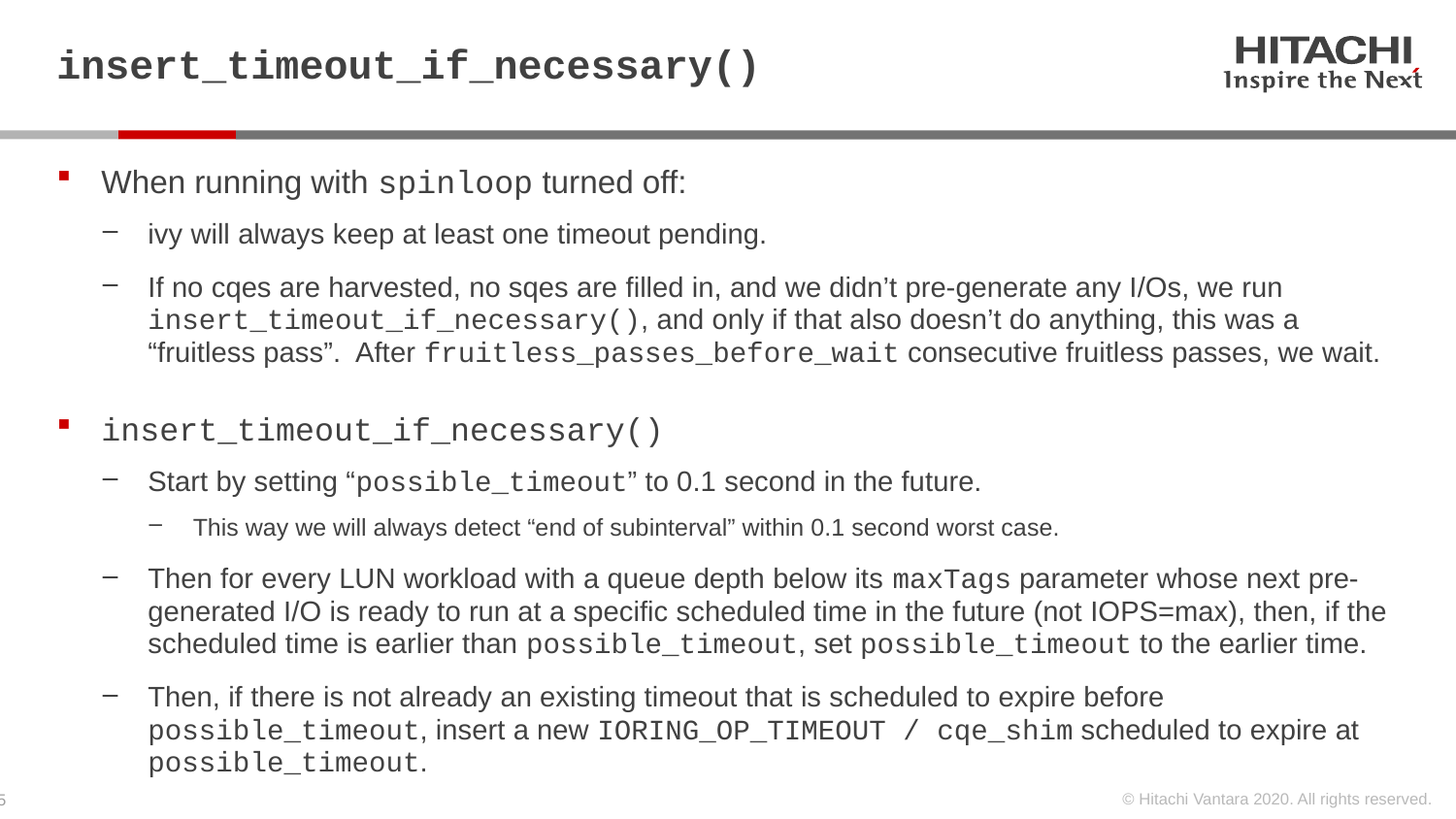

# insert_timeout_if_necessary()
When running with spinloop turned off:
ivy will always keep at least one timeout pending.
If no cqes are harvested, no sqes are filled in, and we didn’t pre-generate any I/Os, we run insert_timeout_if_necessary(), and only if that also doesn’t do anything, this was a “fruitless pass”.  After fruitless_passes_before_wait consecutive fruitless passes, we wait.
insert_timeout_if_necessary()
Start by setting “possible_timeout” to 0.1 second in the future.
This way we will always detect “end of subinterval” within 0.1 second worst case.
Then for every LUN workload with a queue depth below its maxTags parameter whose next pre-generated I/O is ready to run at a specific scheduled time in the future (not IOPS=max), then, if the scheduled time is earlier than possible_timeout, set possible_timeout to the earlier time.
Then, if there is not already an existing timeout that is scheduled to expire before possible_timeout, insert a new IORING_OP_TIMEOUT / cqe_shim scheduled to expire at possible_timeout.